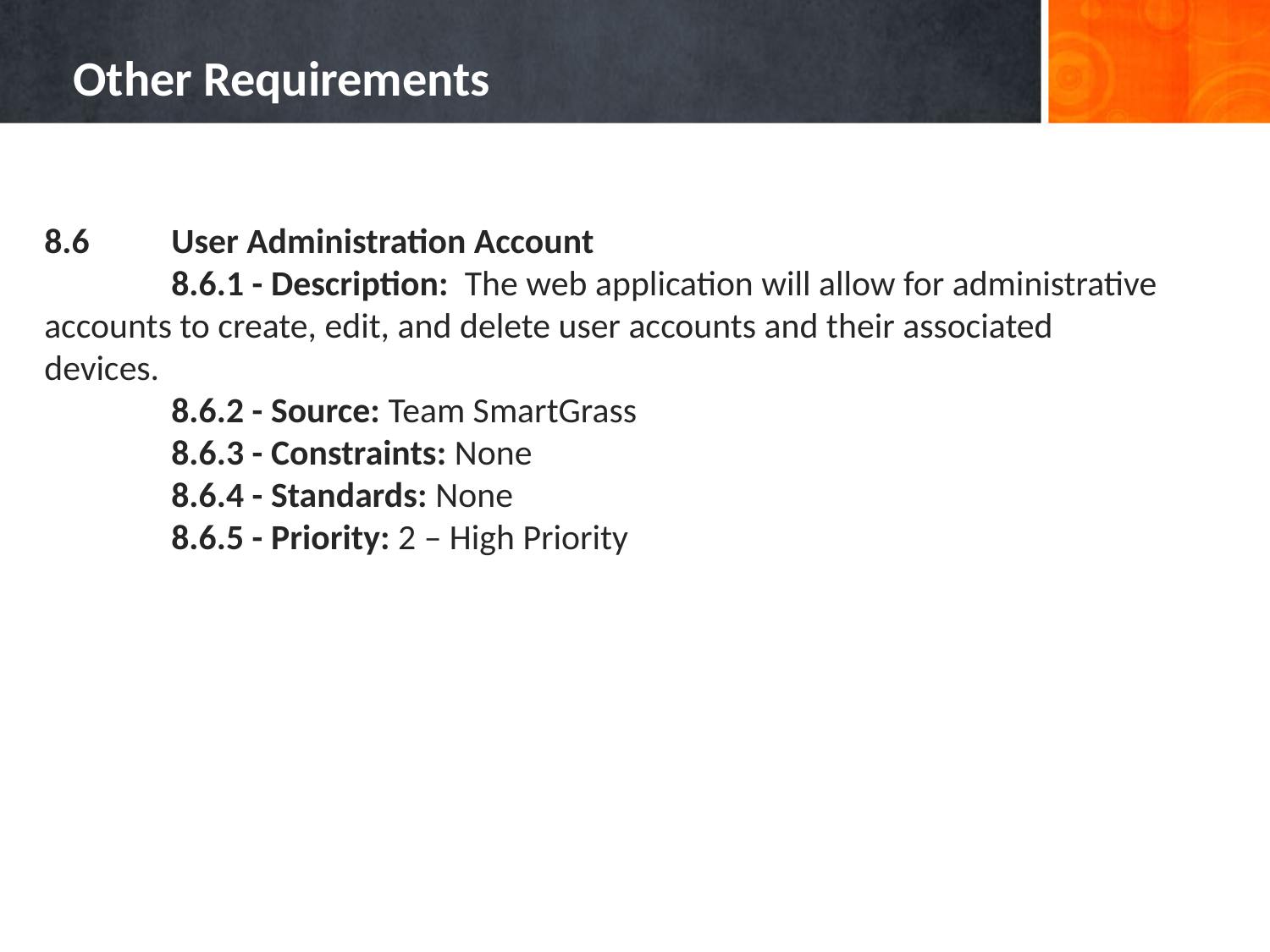

# Other Requirements

8.6	User Administration Account
	8.6.1 - Description:  The web application will allow for administrative 	accounts to create, edit, and delete user accounts and their associated 	devices.
 	8.6.2 - Source: Team SmartGrass
 	8.6.3 - Constraints: None
 	8.6.4 - Standards: None
 	8.6.5 - Priority: 2 – High Priority